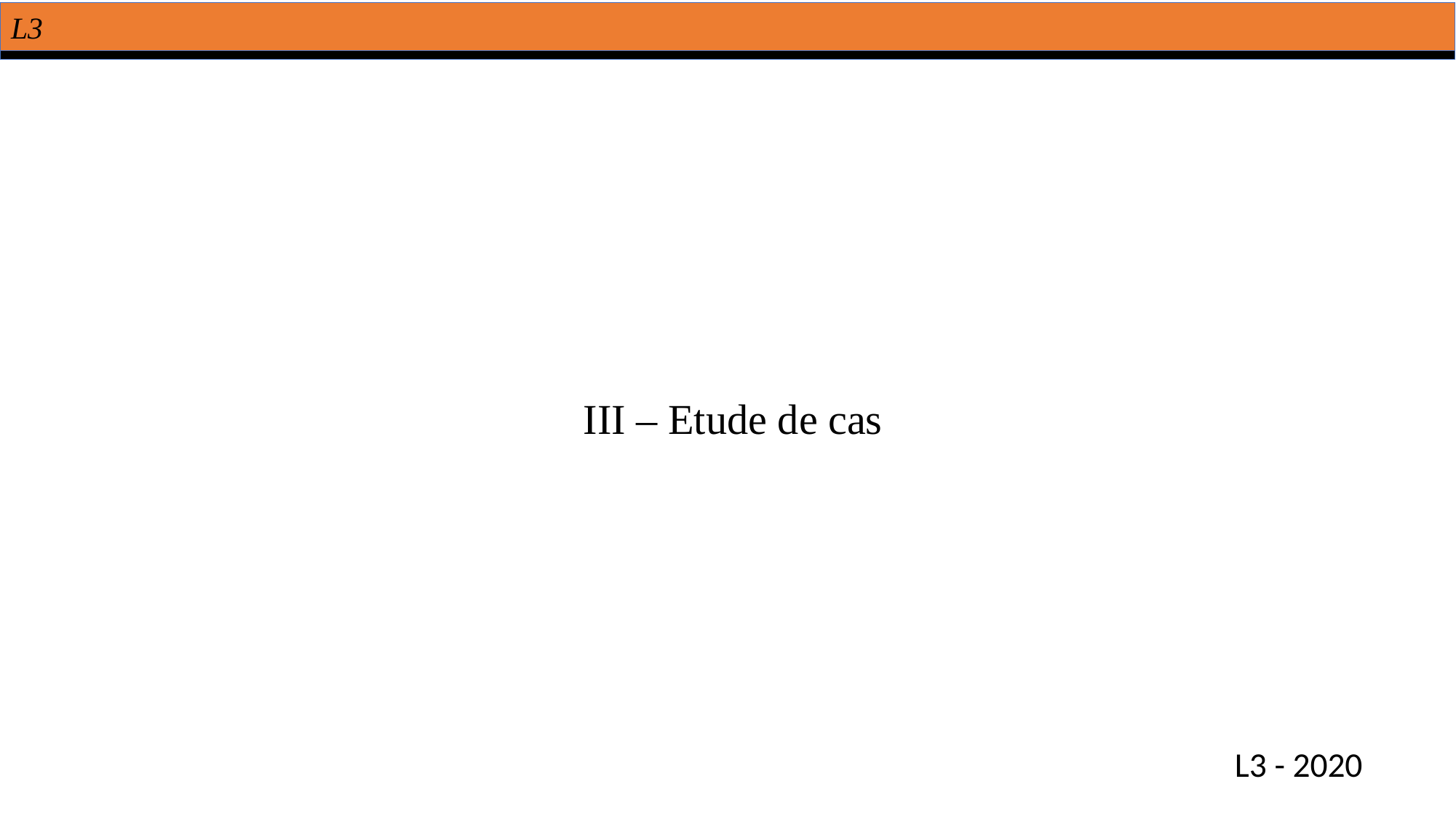

L3

# III – Etude de cas
L3 - 2020